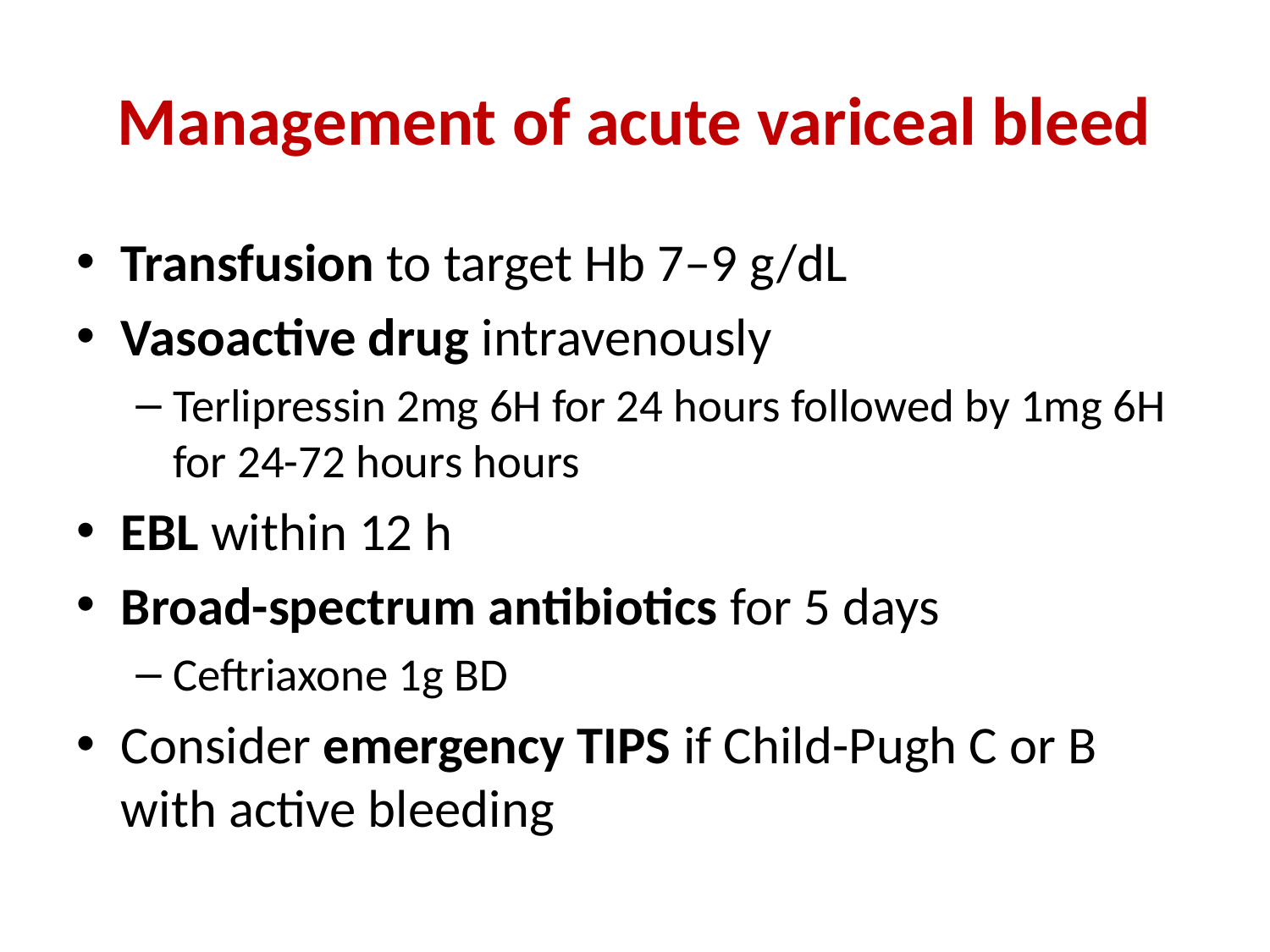

# Management of acute variceal bleed
Transfusion to target Hb 7–9 g/dL
Vasoactive drug intravenously
Terlipressin 2mg 6H for 24 hours followed by 1mg 6H for 24-72 hours hours
EBL within 12 h
Broad-spectrum antibiotics for 5 days
Ceftriaxone 1g BD
Consider emergency TIPS if Child-Pugh C or B with active bleeding